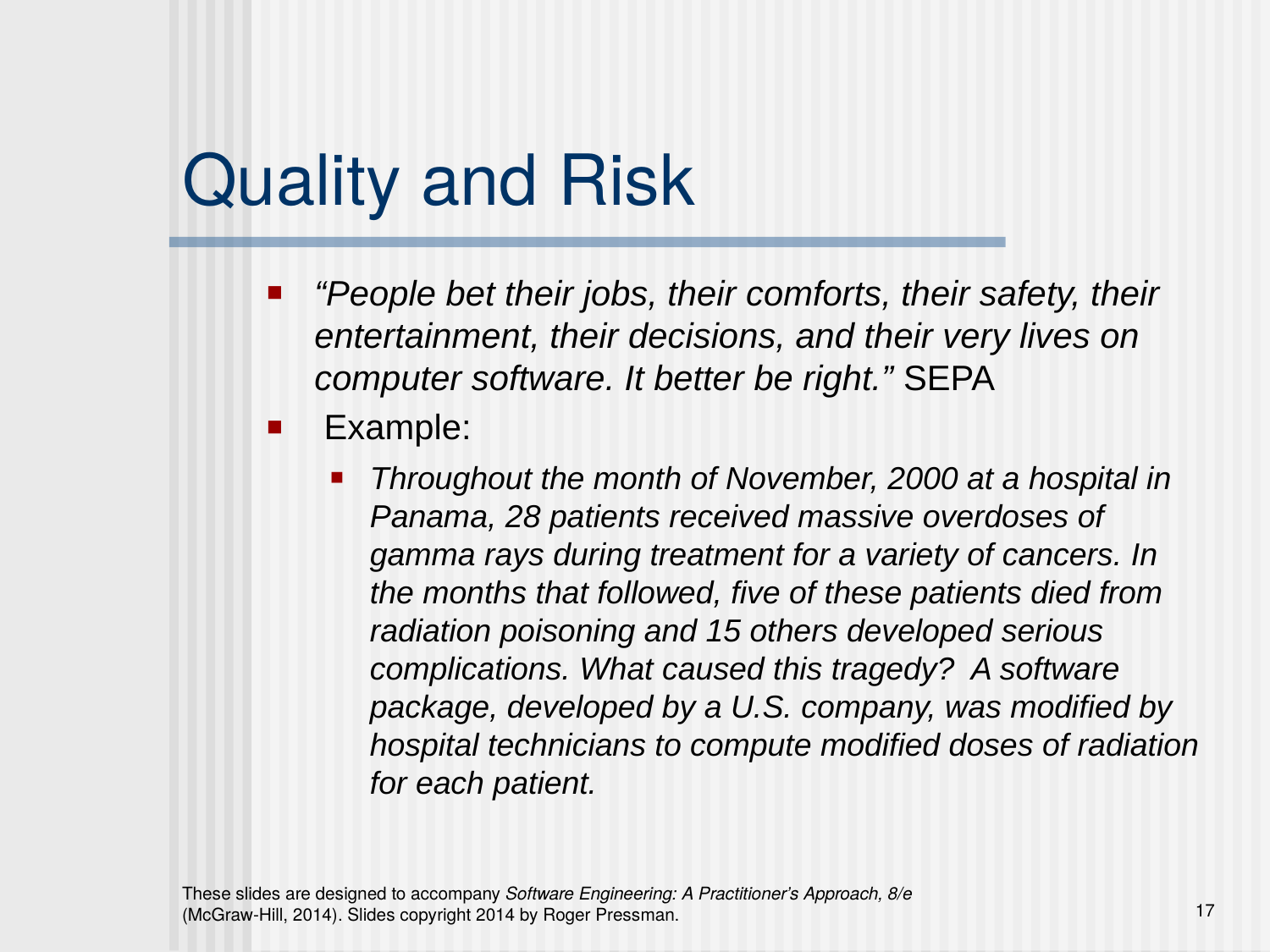

# Quality and Risk
“People bet their jobs, their comforts, their safety, their entertainment, their decisions, and their very lives on computer software. It better be right.” SEPA
 Example:
Throughout the month of November, 2000 at a hospital in Panama, 28 patients received massive overdoses of gamma rays during treatment for a variety of cancers. In the months that followed, five of these patients died from radiation poisoning and 15 others developed serious complications. What caused this tragedy?  A software package, developed by a U.S. company, was modified by hospital technicians to compute modified doses of radiation for each patient.
These slides are designed to accompany Software Engineering: A Practitioner’s Approach, 8/e (McGraw-Hill, 2014). Slides copyright 2014 by Roger Pressman.
17